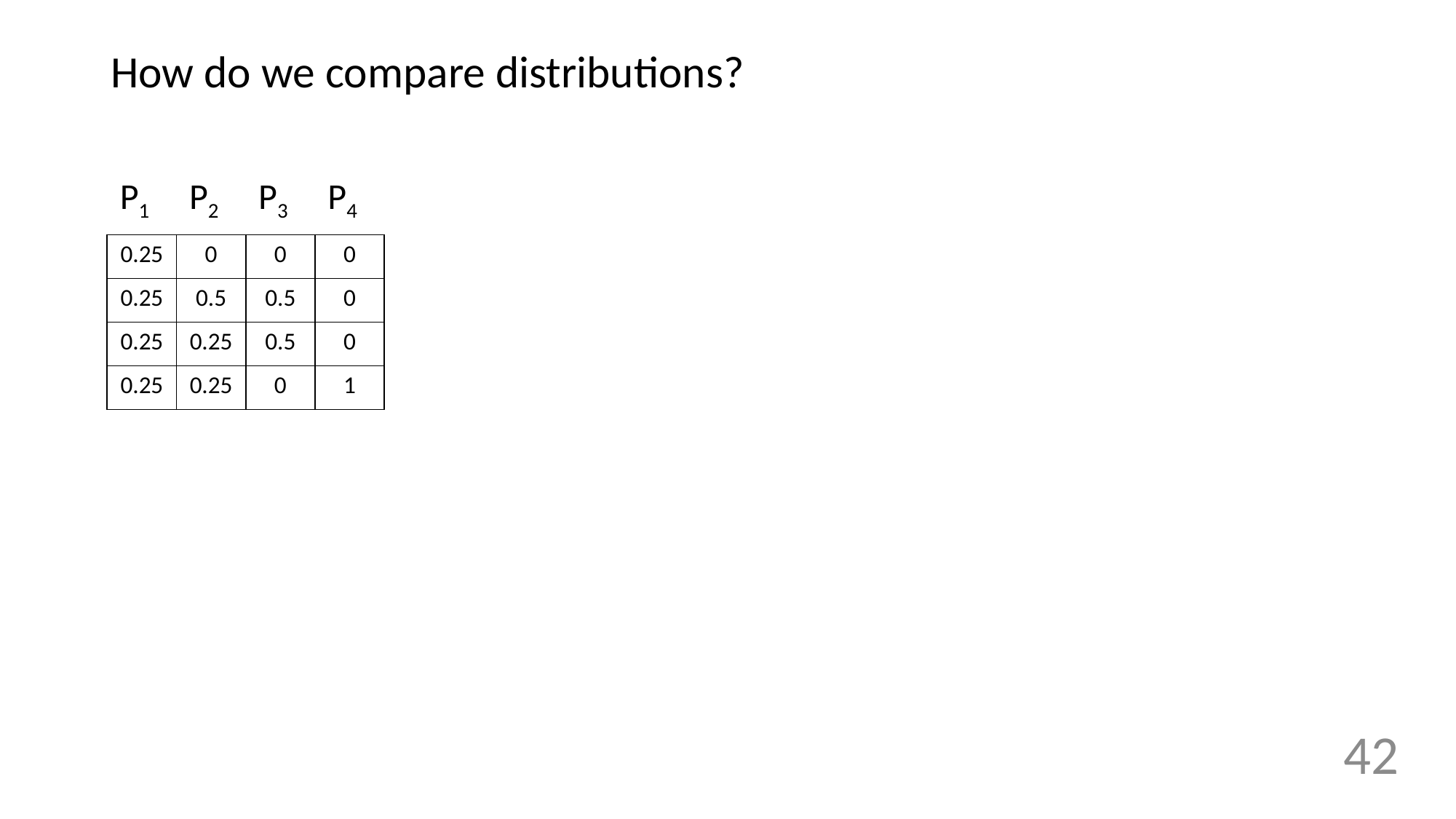

# How do we compare distributions?
| P1 | P2 | P3 | P4 |
| --- | --- | --- | --- |
| 0.25 | 0 | 0 | 0 |
| --- | --- | --- | --- |
| 0.25 | 0.5 | 0.5 | 0 |
| 0.25 | 0.25 | 0.5 | 0 |
| 0.25 | 0.25 | 0 | 1 |
42